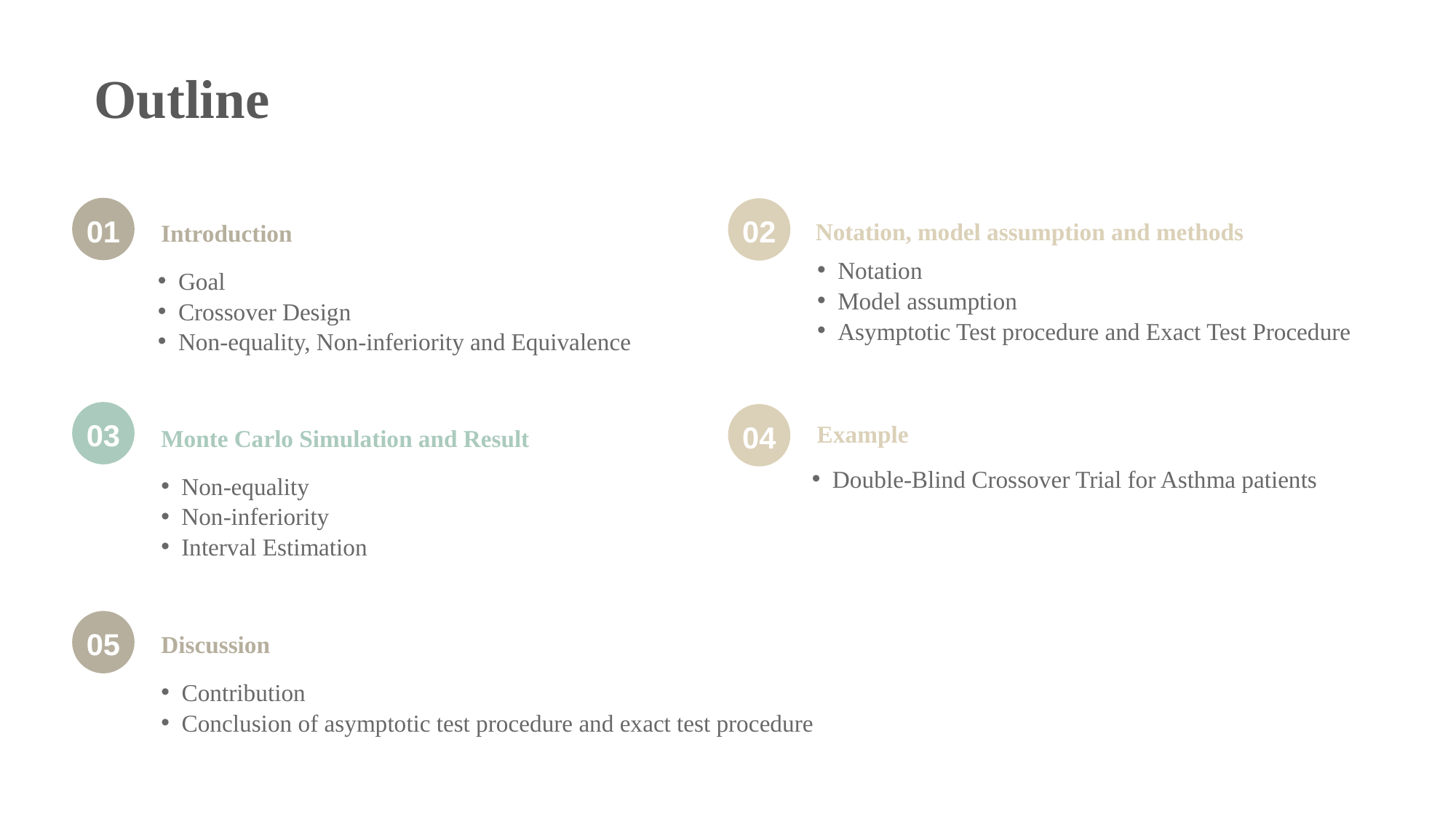

Outline

01
02
Notation, model assumption and methods
Introduction
Notation
Model assumption
Asymptotic Test procedure and Exact Test Procedure

Goal
Crossover Design
Non-equality, Non-inferiority and Equivalence

03
04
Example
Monte Carlo Simulation and Result
Double-Blind Crossover Trial for Asthma patients
Non-equality
Non-inferiority
Interval Estimation

05
Discussion
Contribution
Conclusion of asymptotic test procedure and exact test procedure
2